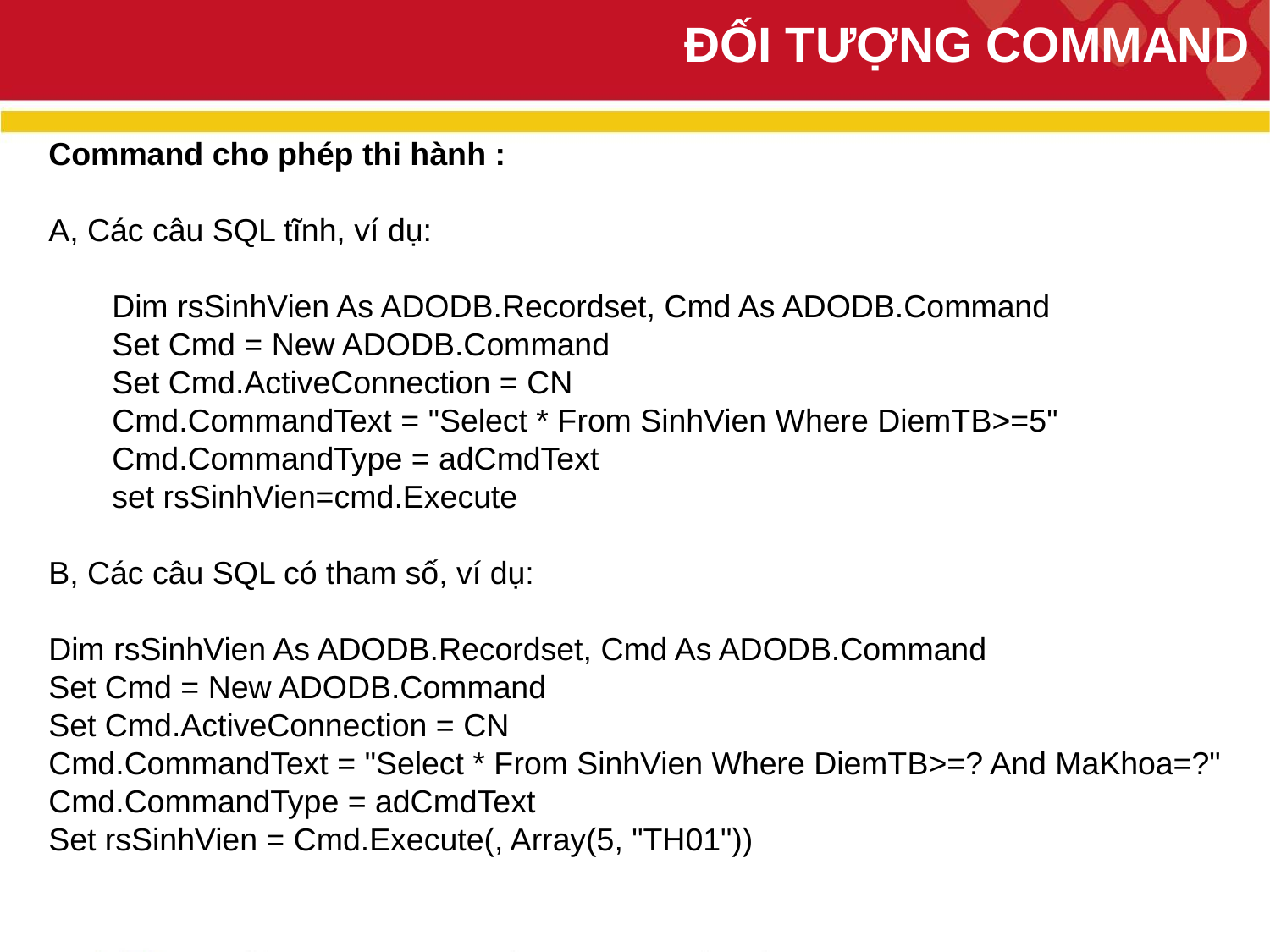

ĐỐI TƯỢNG COMMAND
Command cho phép thi hành :

A, Các câu SQL tĩnh, ví dụ:

Dim rsSinhVien As ADODB.Recordset, Cmd As ADODB.Command
Set Cmd = New ADODB.Command
Set Cmd.ActiveConnection = CN
Cmd.CommandText = "Select * From SinhVien Where DiemTB>=5"
Cmd.CommandType = adCmdText
set rsSinhVien=cmd.Execute

B, Các câu SQL có tham số, ví dụ:

Dim rsSinhVien As ADODB.Recordset, Cmd As ADODB.Command
Set Cmd = New ADODB.Command
Set Cmd.ActiveConnection = CN
Cmd.CommandText = "Select * From SinhVien Where DiemTB>=? And MaKhoa=?"
Cmd.CommandType = adCmdText
Set rsSinhVien = Cmd.Execute(, Array(5, "TH01"))